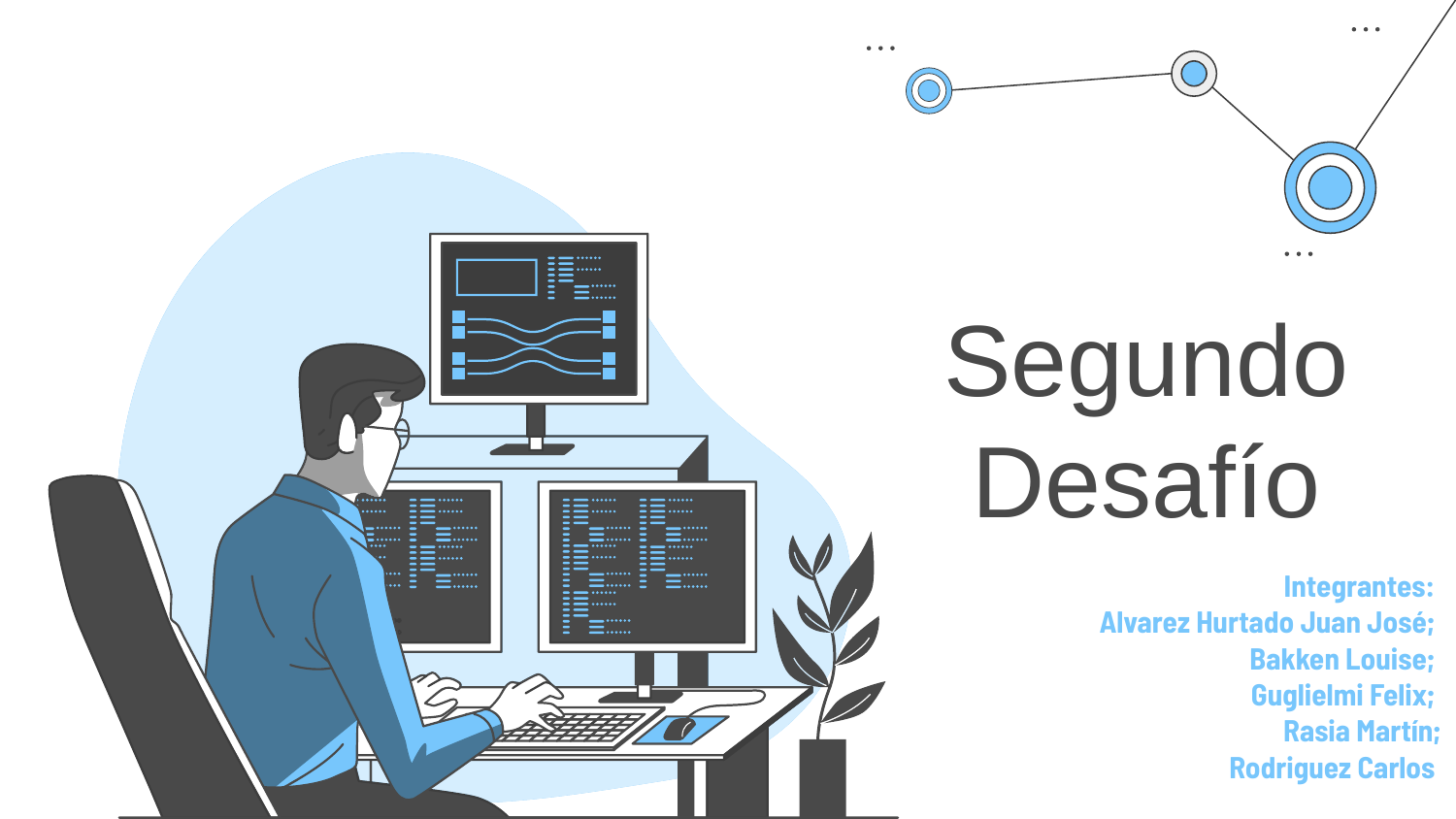

# Segundo Desafío
Integrantes:
Alvarez Hurtado Juan José;
Bakken Louise;
Guglielmi Felix;
Rasia Martín;
Rodriguez Carlos